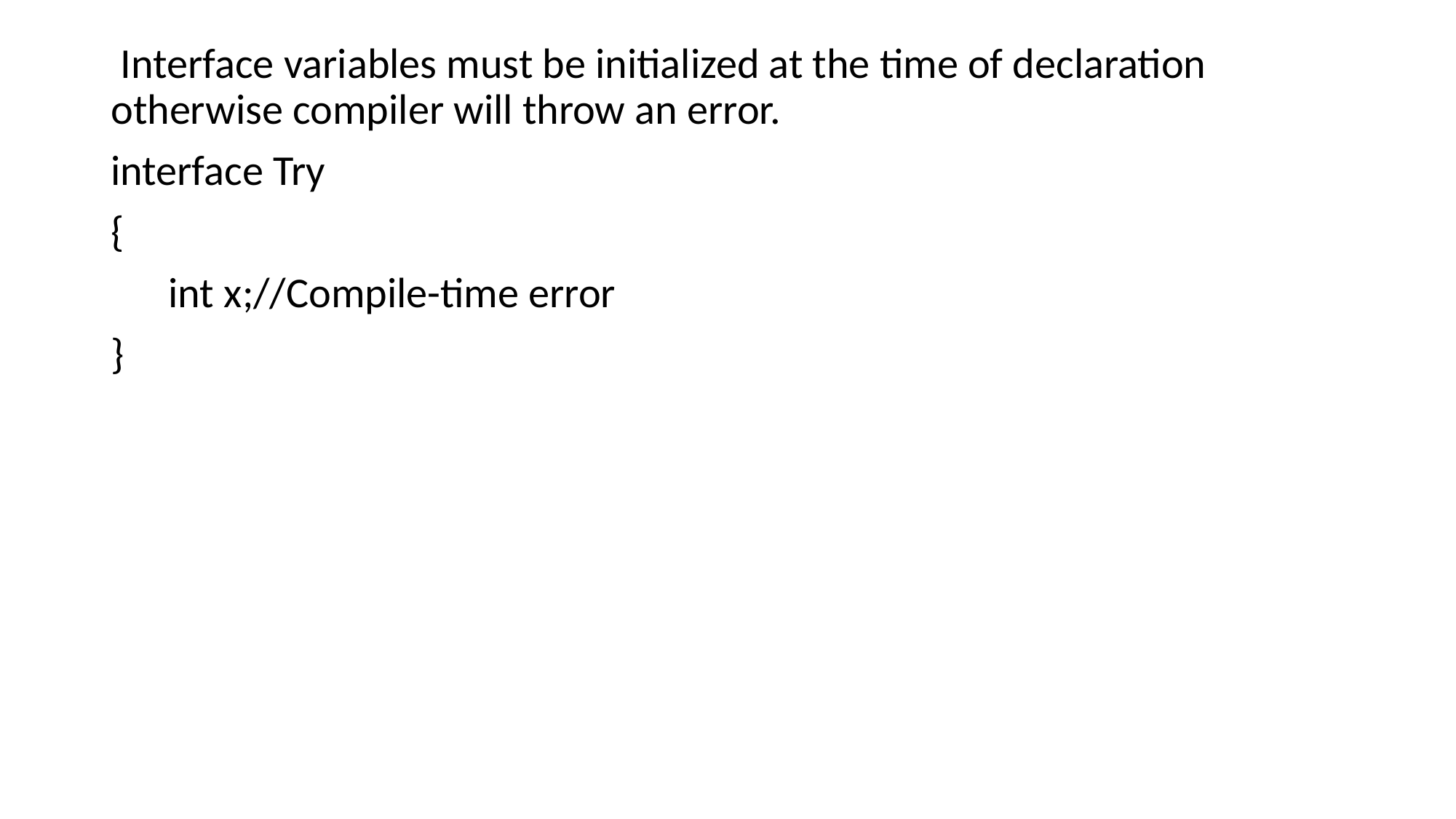

Interface variables must be initialized at the time of declaration otherwise compiler will throw an error.
interface Try
{
      int x;//Compile-time error
}